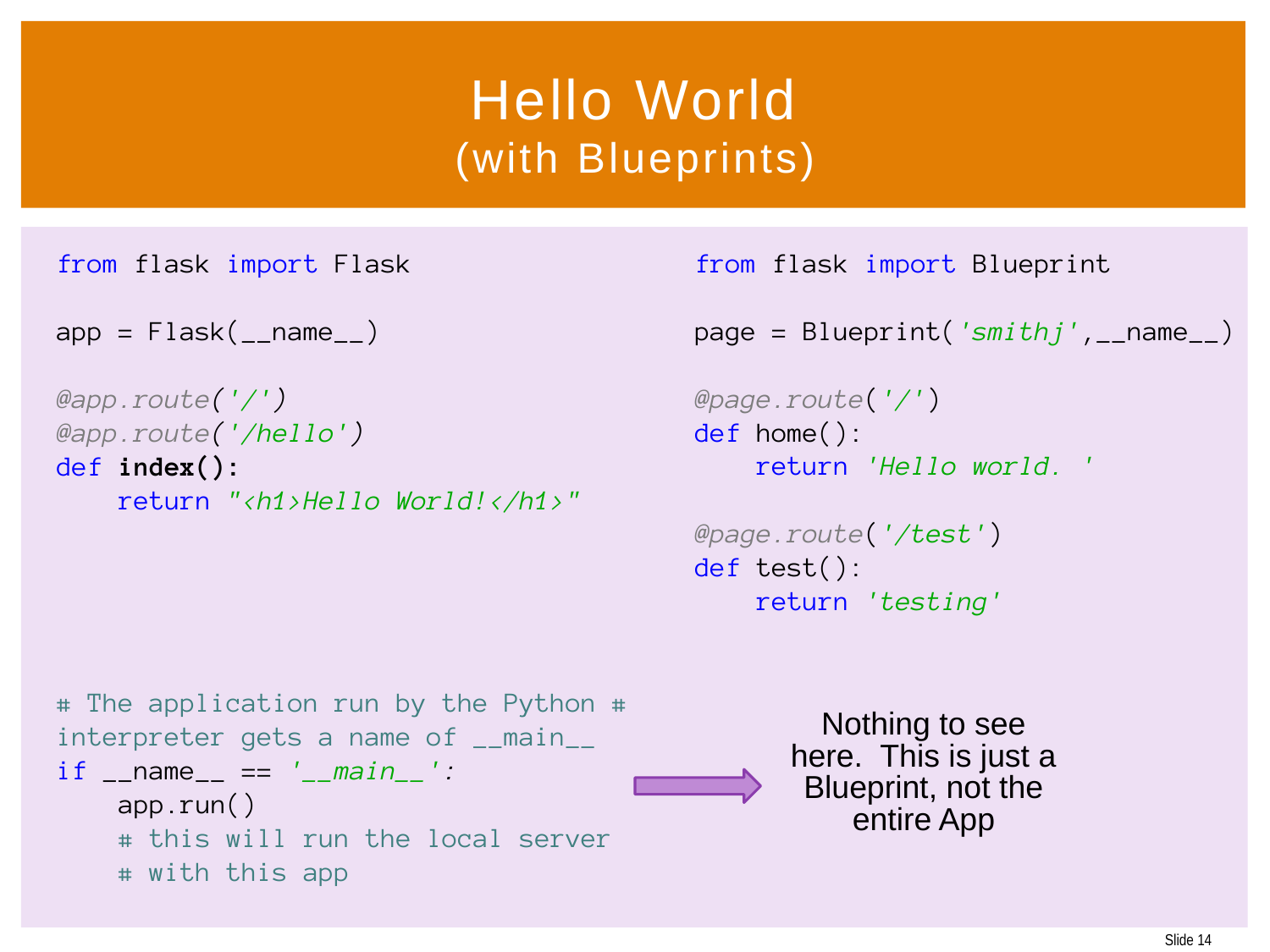

# Hello World (with Blueprints)
from flask import Flask

app = Flask(__name__)

@app.route('/')
@app.route('/hello')
def index():
    return "<h1>Hello World!</h1>"

# The application run by the Python # interpreter gets a name of __main__
if __name__ == '__main__':
    app.run()
    # this will run the local server
    # with this app
from flask import Blueprint

page = Blueprint('smithj',__name__)

@page.route('/')
def home():
    return 'Hello world. '

@page.route('/test')
def test():
    return 'testing'
Nothing to see here.  This is just a Blueprint, not the entire App